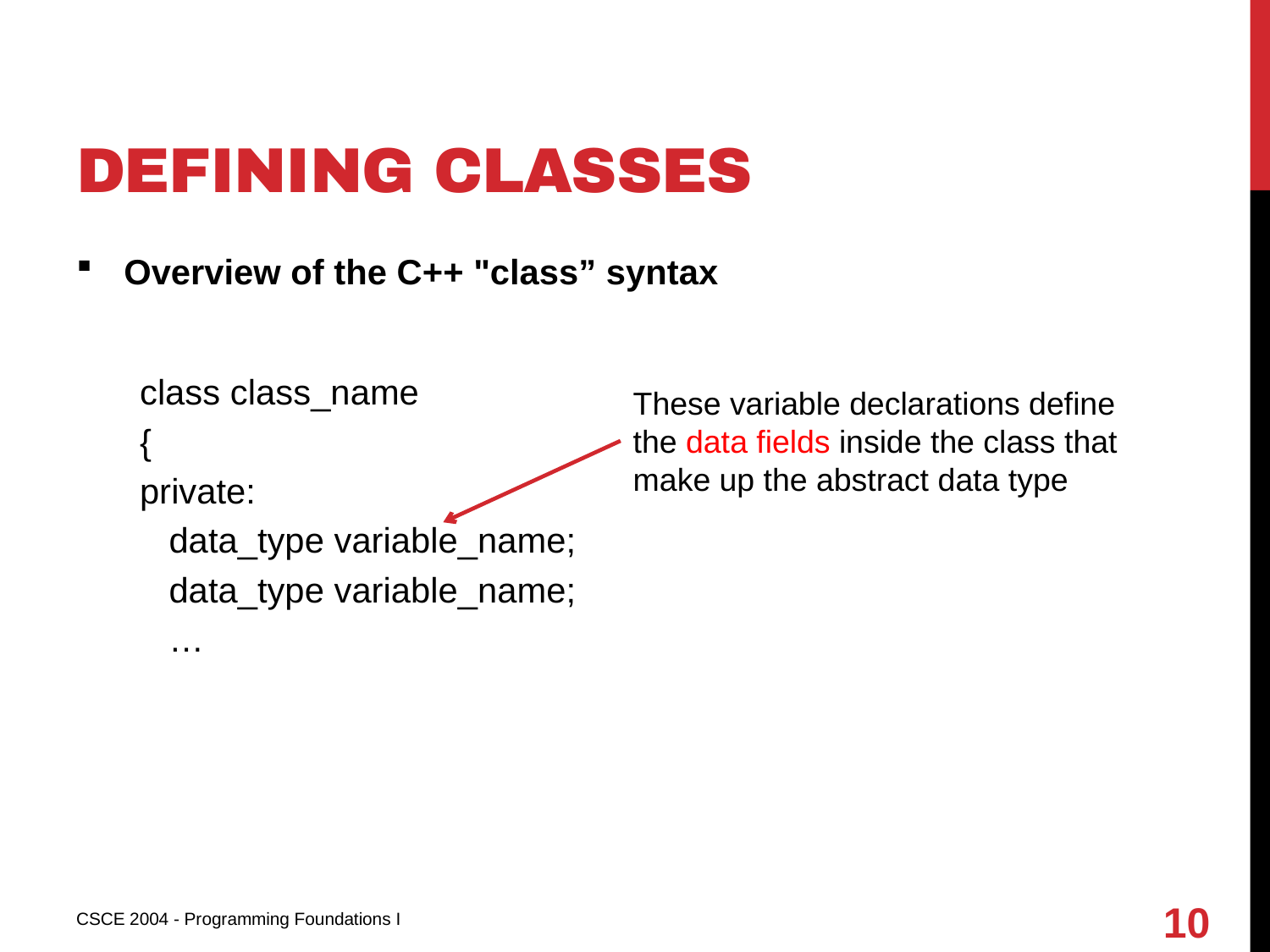

# Defining classes
Overview of the C++ "class” syntax

class class_name
{
private:
   data_type variable_name;
   data_type variable_name;
   …
These variable declarations define the data fields inside the class that make up the abstract data type
10
CSCE 2004 - Programming Foundations I